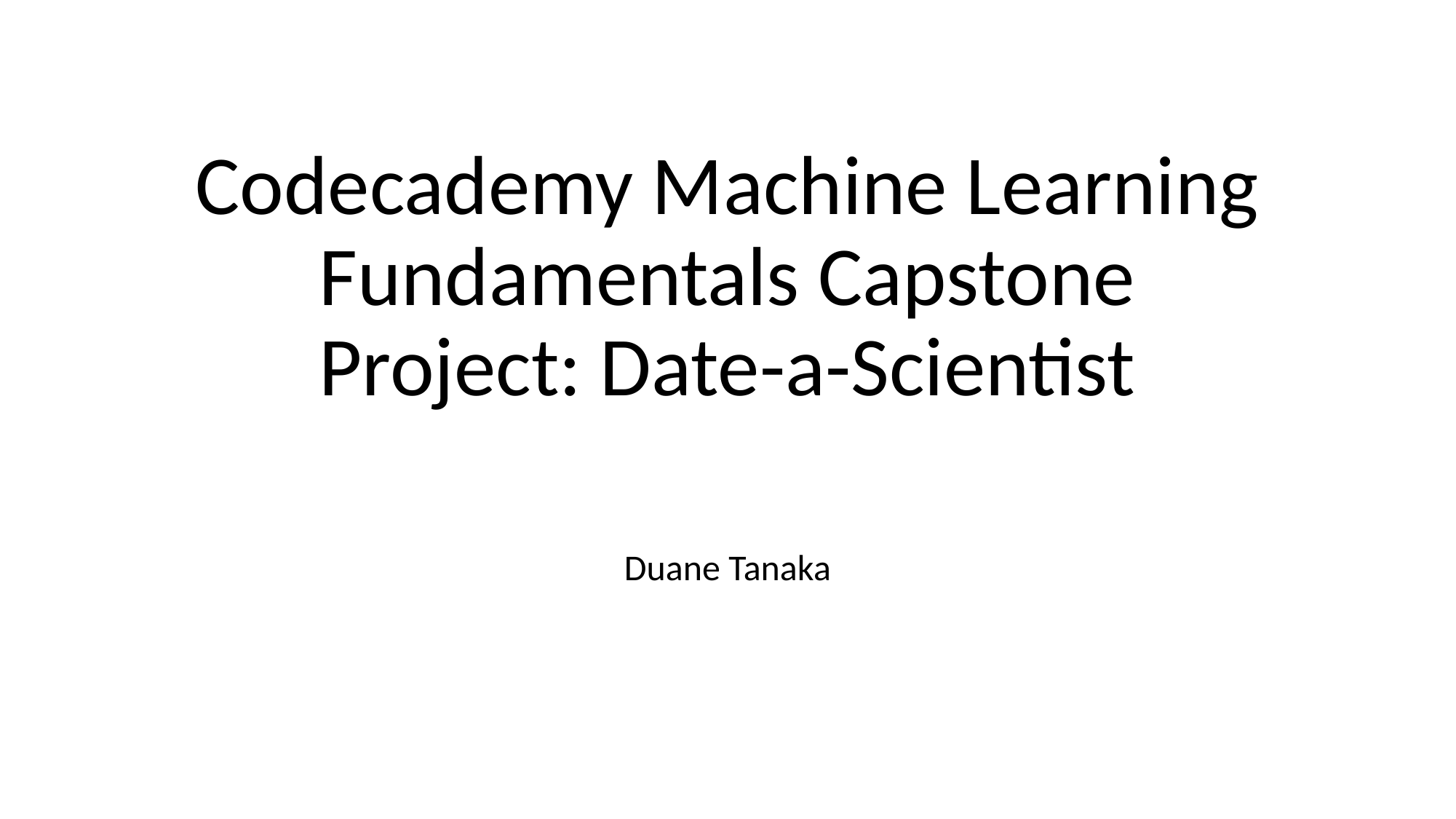

# Codecademy Machine Learning Fundamentals Capstone Project: Date-a-Scientist

Duane Tanaka